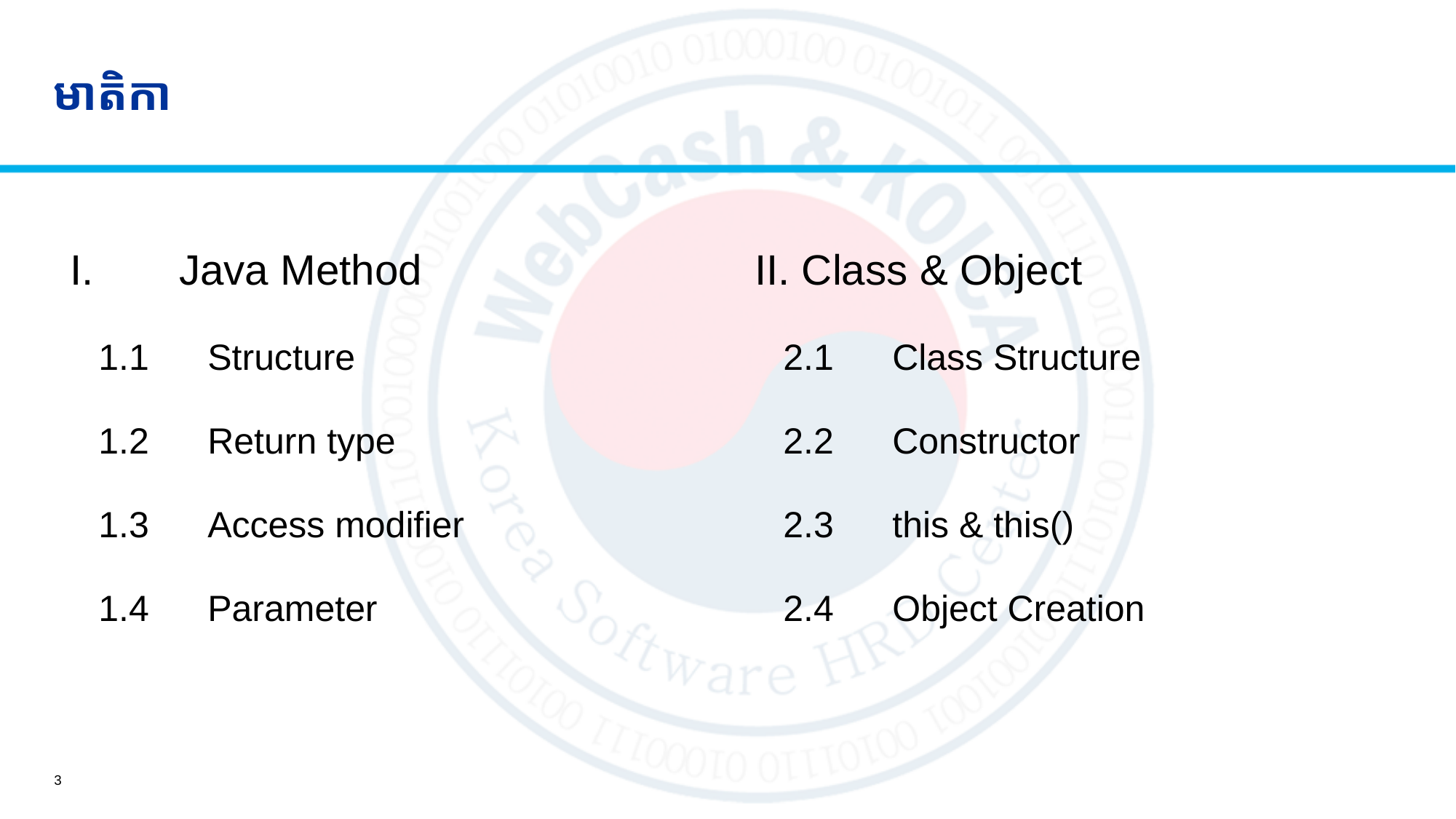

# មាតិកា
I.	Java Method
1.1	Structure
1.2	Return type
1.3	Access modifier
1.4	Parameter
II. Class & Object
2.1	Class Structure
2.2	Constructor
2.3	this & this()
2.4	Object Creation
3